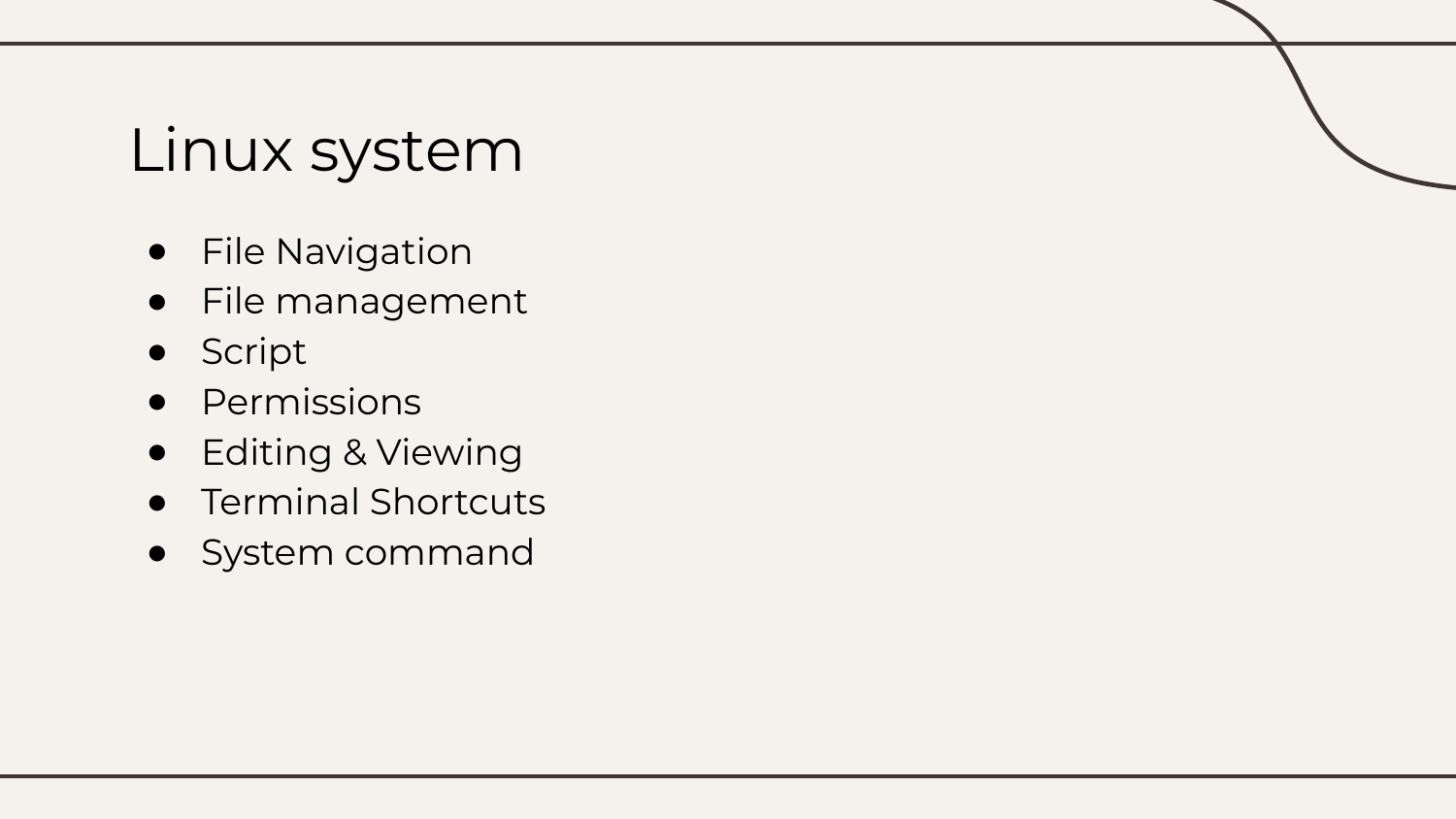

# Linux system

File Navigation
File management
Script
Permissions
Editing & Viewing
Terminal Shortcuts
System command